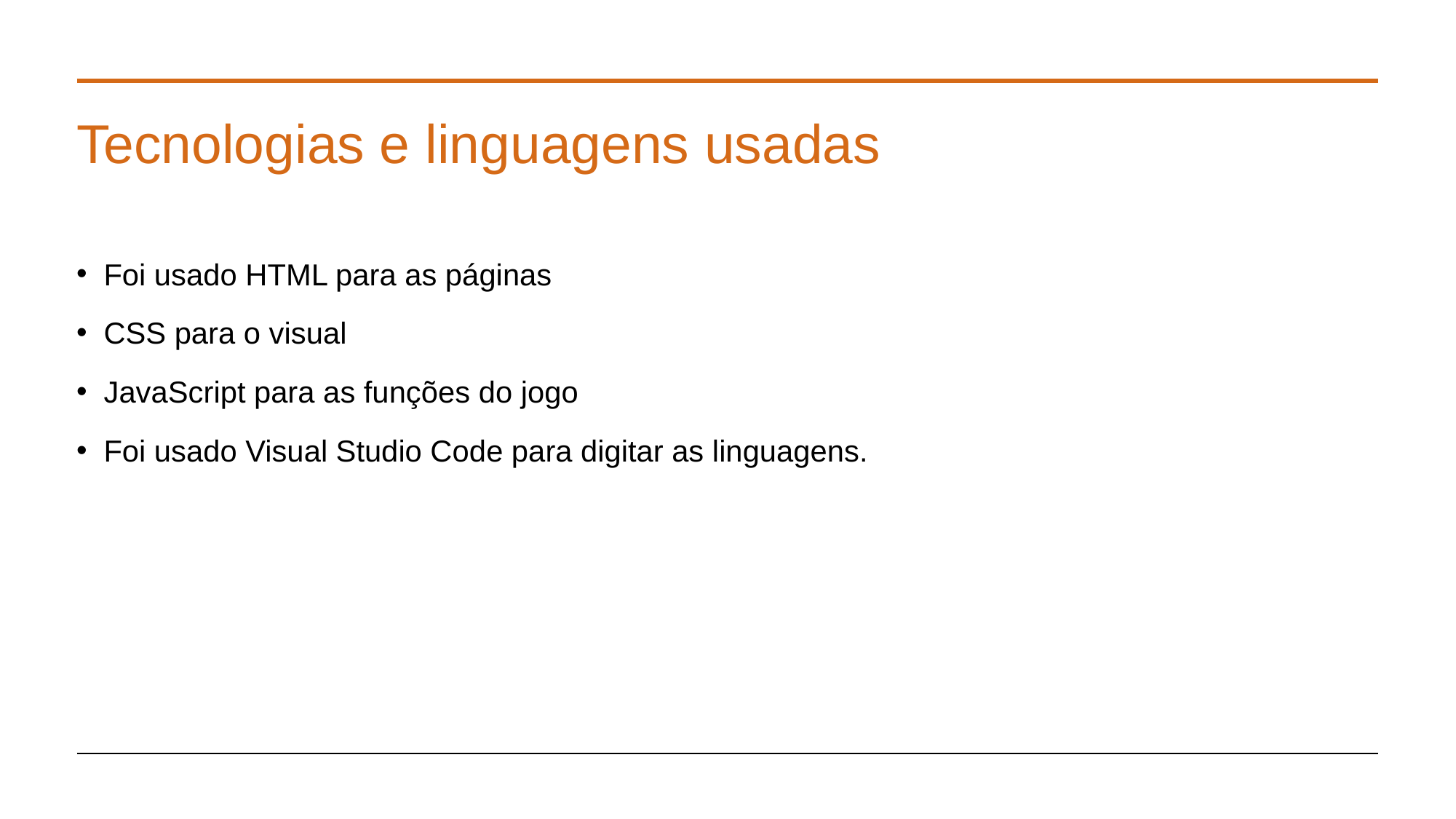

# Tecnologias e linguagens usadas
Foi usado HTML para as páginas
CSS para o visual
JavaScript para as funções do jogo
Foi usado Visual Studio Code para digitar as linguagens.